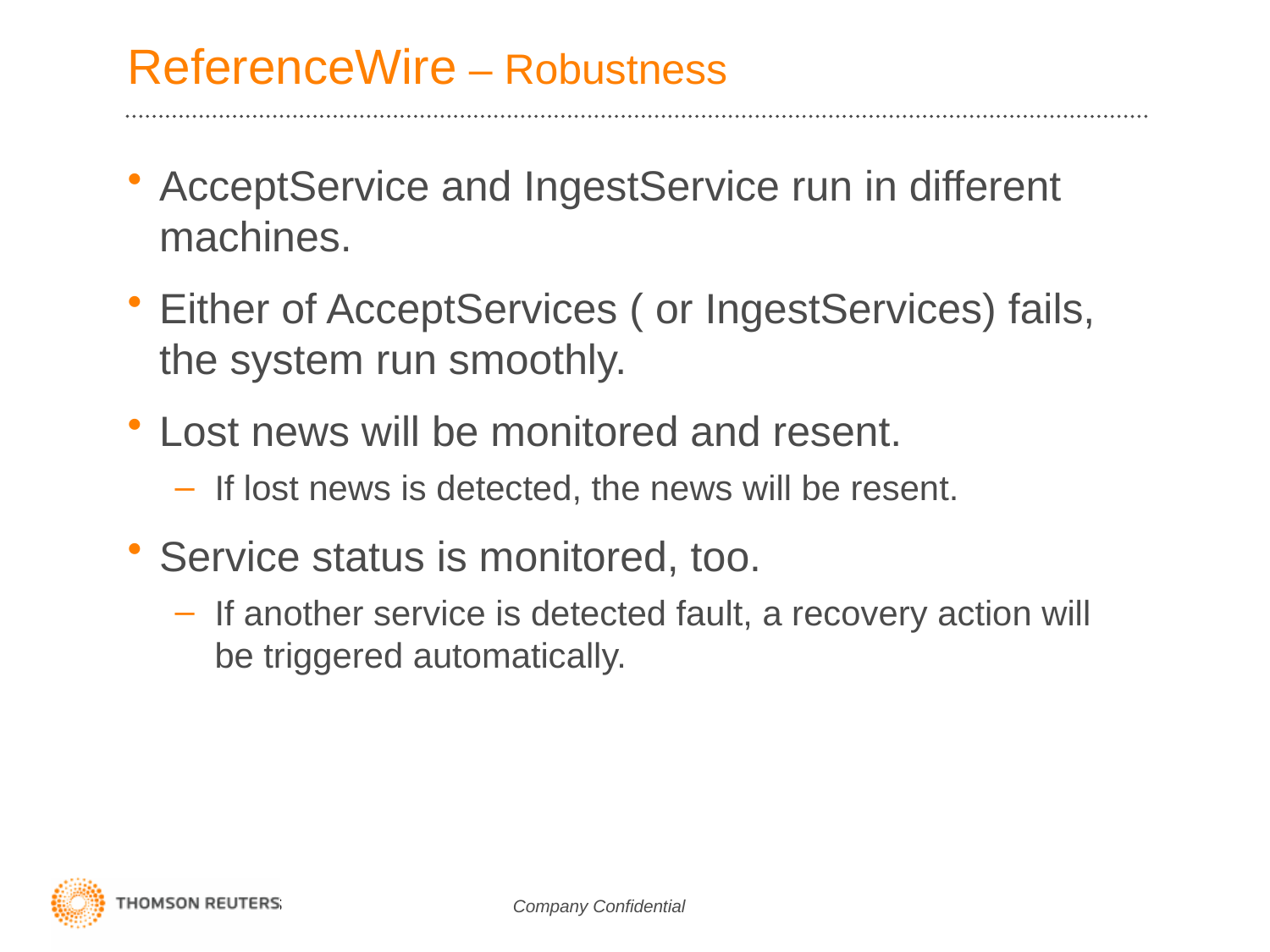

# ReferenceWire – Robustness
AcceptService and IngestService run in different machines.
Either of AcceptServices ( or IngestServices) fails, the system run smoothly.
Lost news will be monitored and resent.
If lost news is detected, the news will be resent.
Service status is monitored, too.
If another service is detected fault, a recovery action will be triggered automatically.